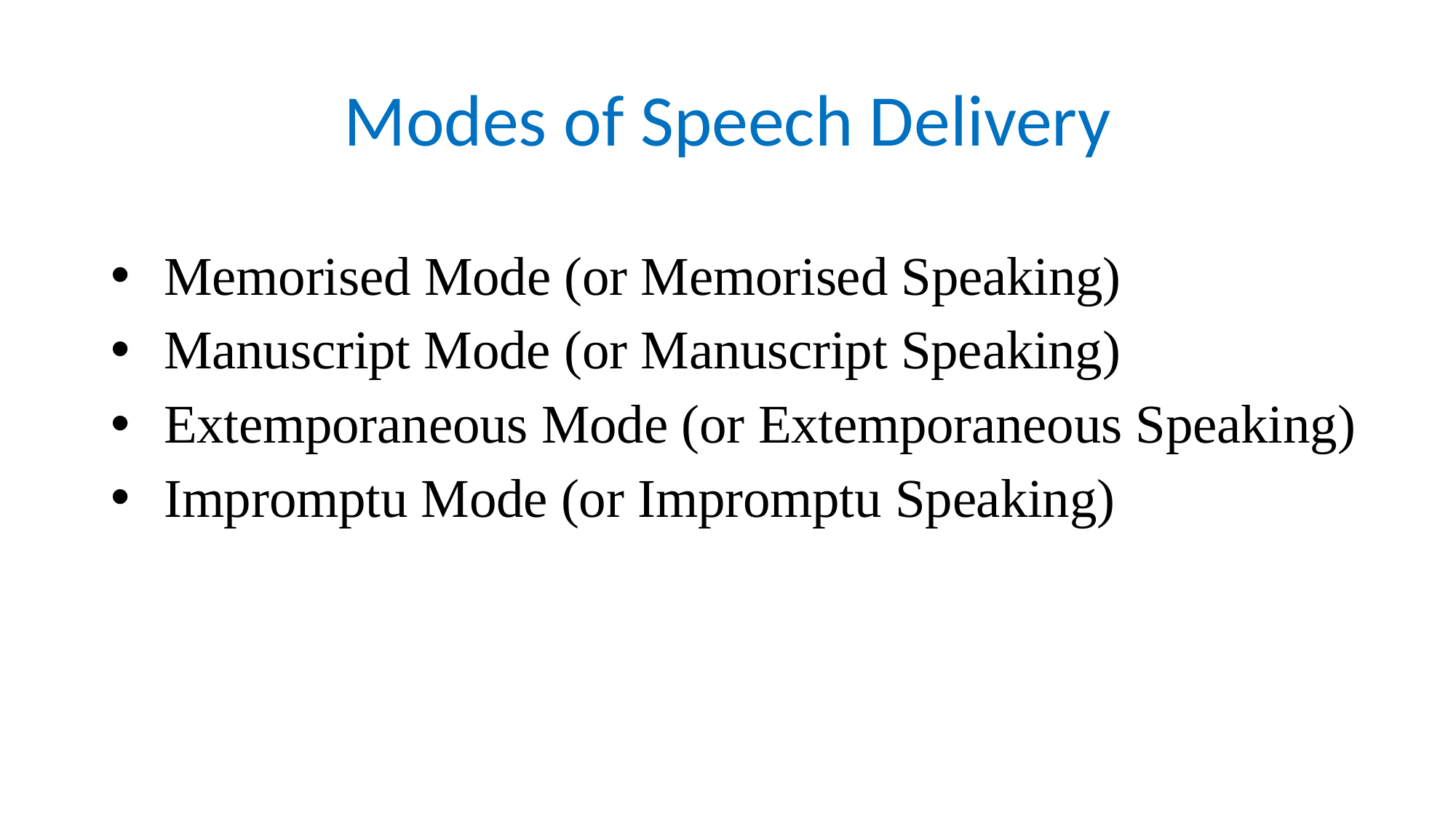

# Modes of Speech Delivery
Memorised Mode (or Memorised Speaking)
Manuscript Mode (or Manuscript Speaking)
Extemporaneous Mode (or Extemporaneous Speaking)
Impromptu Mode (or Impromptu Speaking)